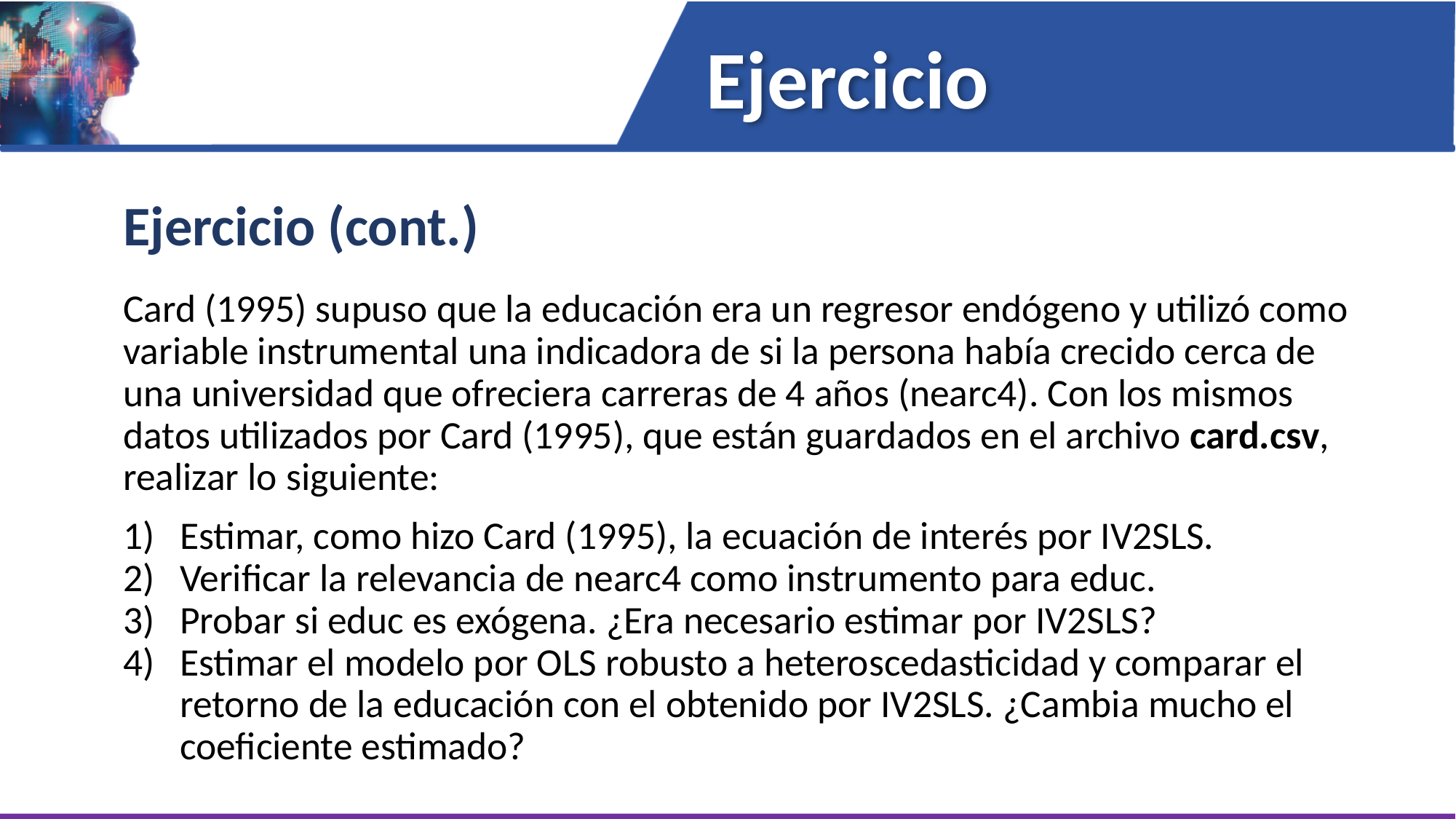

Ejercicio
Ejercicio (cont.)
Card (1995) supuso que la educación era un regresor endógeno y utilizó como variable instrumental una indicadora de si la persona había crecido cerca de una universidad que ofreciera carreras de 4 años (nearc4). Con los mismos datos utilizados por Card (1995), que están guardados en el archivo card.csv, realizar lo siguiente:
Estimar, como hizo Card (1995), la ecuación de interés por IV2SLS.
Verificar la relevancia de nearc4 como instrumento para educ.
Probar si educ es exógena. ¿Era necesario estimar por IV2SLS?
Estimar el modelo por OLS robusto a heteroscedasticidad y comparar el retorno de la educación con el obtenido por IV2SLS. ¿Cambia mucho el coeficiente estimado?